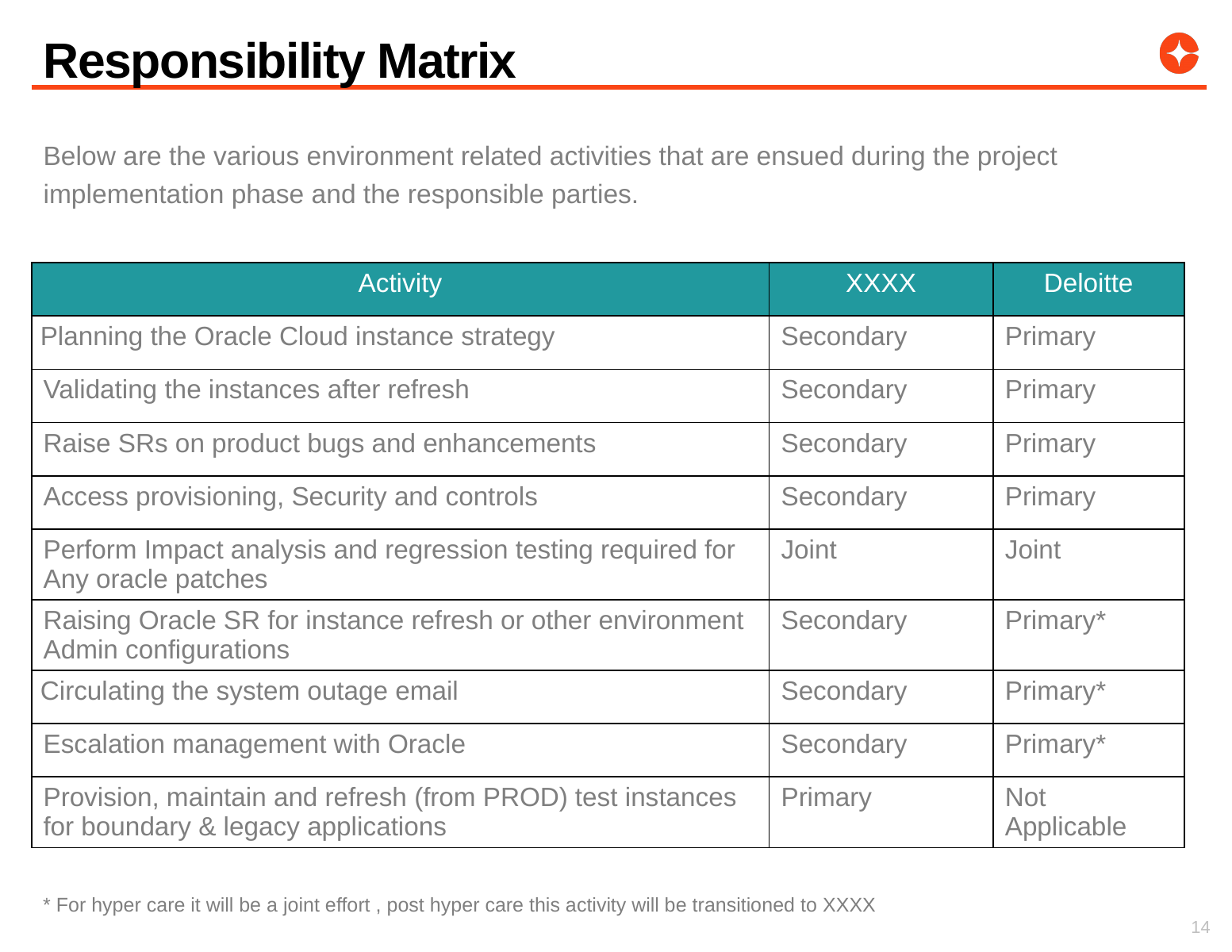

# Responsibility Matrix
Below are the various environment related activities that are ensued during the project implementation phase and the responsible parties.

| Activity | XXXX | Deloitte |
| --- | --- | --- |
| Planning the Oracle Cloud instance strategy | Secondary | Primary |
| Validating the instances after refresh | Secondary | Primary |
| Raise SRs on product bugs and enhancements | Secondary | Primary |
| Access provisioning, Security and controls | Secondary | Primary |
| Perform Impact analysis and regression testing required for Any oracle patches | Joint | Joint |
| Raising Oracle SR for instance refresh or other environment Admin configurations | Secondary | Primary\* |
| Circulating the system outage email | Secondary | Primary\* |
| Escalation management with Oracle | Secondary | Primary\* |
| Provision, maintain and refresh (from PROD) test instances for boundary & legacy applications | Primary | Not Applicable |
* For hyper care it will be a joint effort , post hyper care this activity will be transitioned to XXXX
14